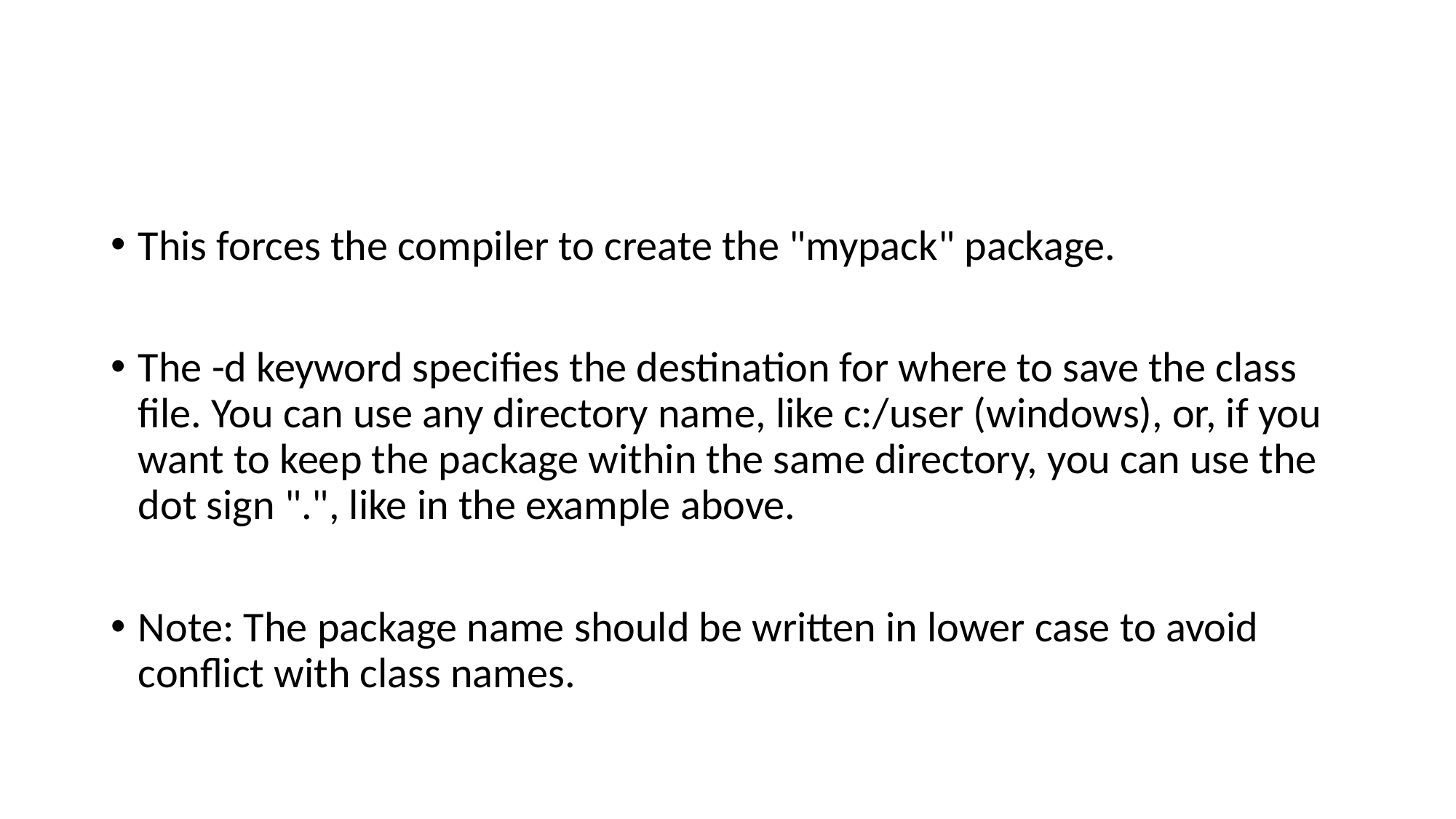

#
This forces the compiler to create the "mypack" package.

The -d keyword specifies the destination for where to save the class file. You can use any directory name, like c:/user (windows), or, if you want to keep the package within the same directory, you can use the dot sign ".", like in the example above.

Note: The package name should be written in lower case to avoid conflict with class names.